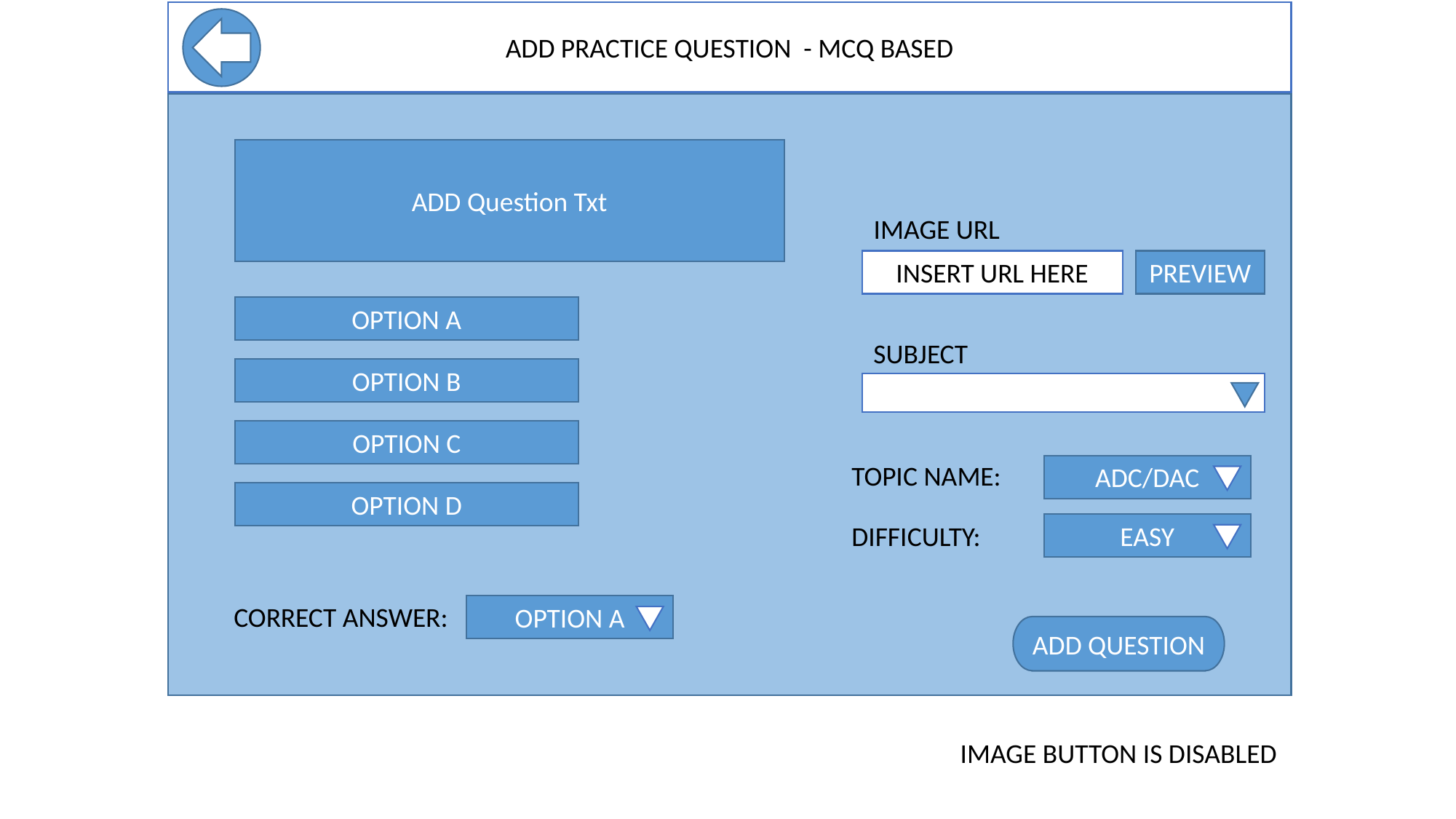

ADD PRACTICE QUESTION  - MCQ BASED

ADD Question Txt
IMAGE URL
INSERT URL HERE
PREVIEW
OPTION A
SUBJECT
OPTION B

OPTION C
TOPIC NAME:
ADC/DAC

OPTION D
DIFFICULTY:
EASY

CORRECT ANSWER:
OPTION A

ADD QUESTION
IMAGE BUTTON IS DISABLED